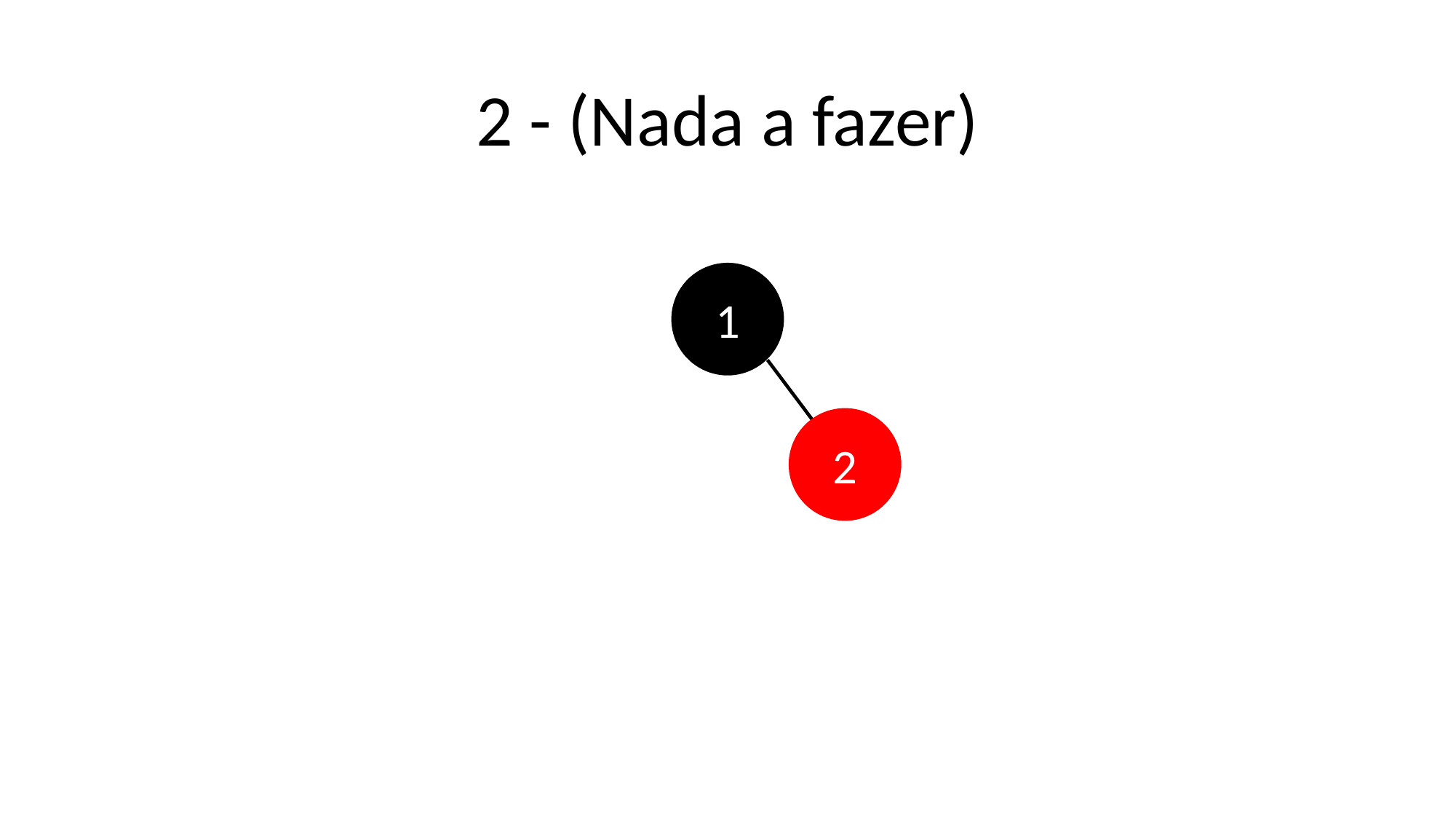

# 2 - (Nada a fazer)
1
2